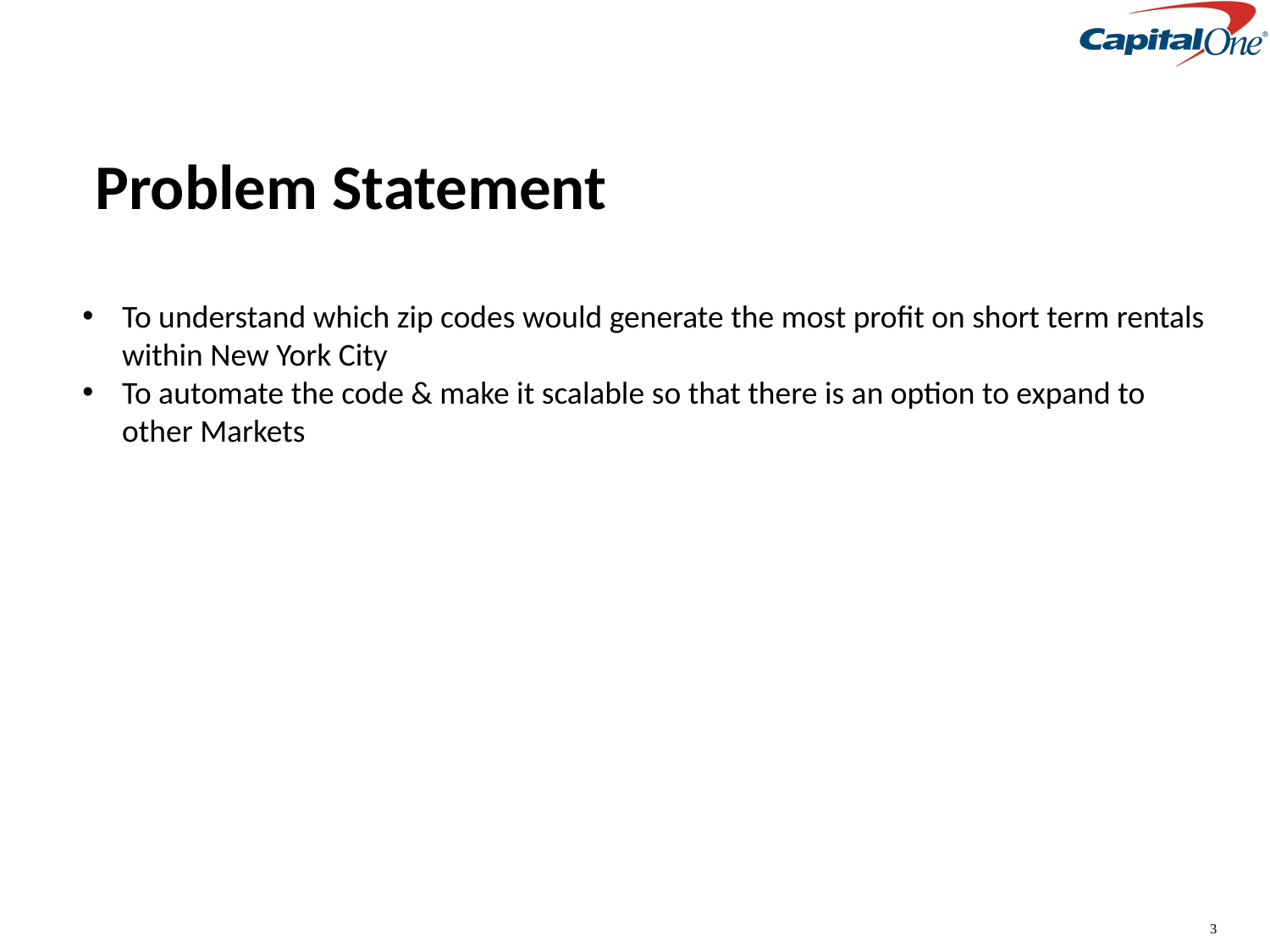

Problem Statement
To understand which zip codes would generate the most profit on short term rentals within New York City
To automate the code & make it scalable so that there is an option to expand to other Markets
3